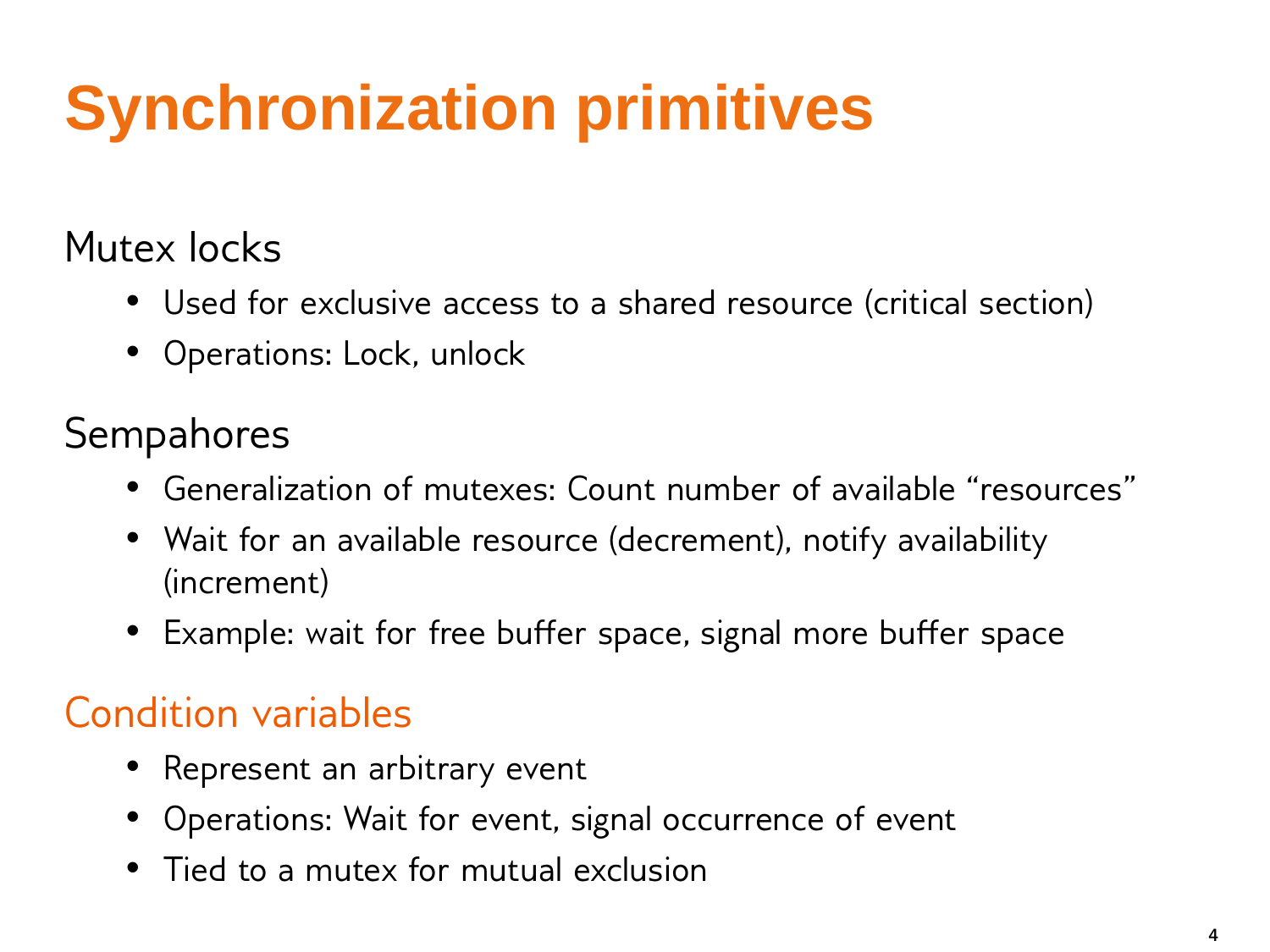

# Synchronization primitives
Mutex locks
Used for exclusive access to a shared resource (critical section)
Operations: Lock, unlock
Sempahores
Generalization of mutexes: Count number of available “resources”
Wait for an available resource (decrement), notify availability (increment)
Example: wait for free buffer space, signal more buffer space
Condition variables
Represent an arbitrary event
Operations: Wait for event, signal occurrence of event
Tied to a mutex for mutual exclusion